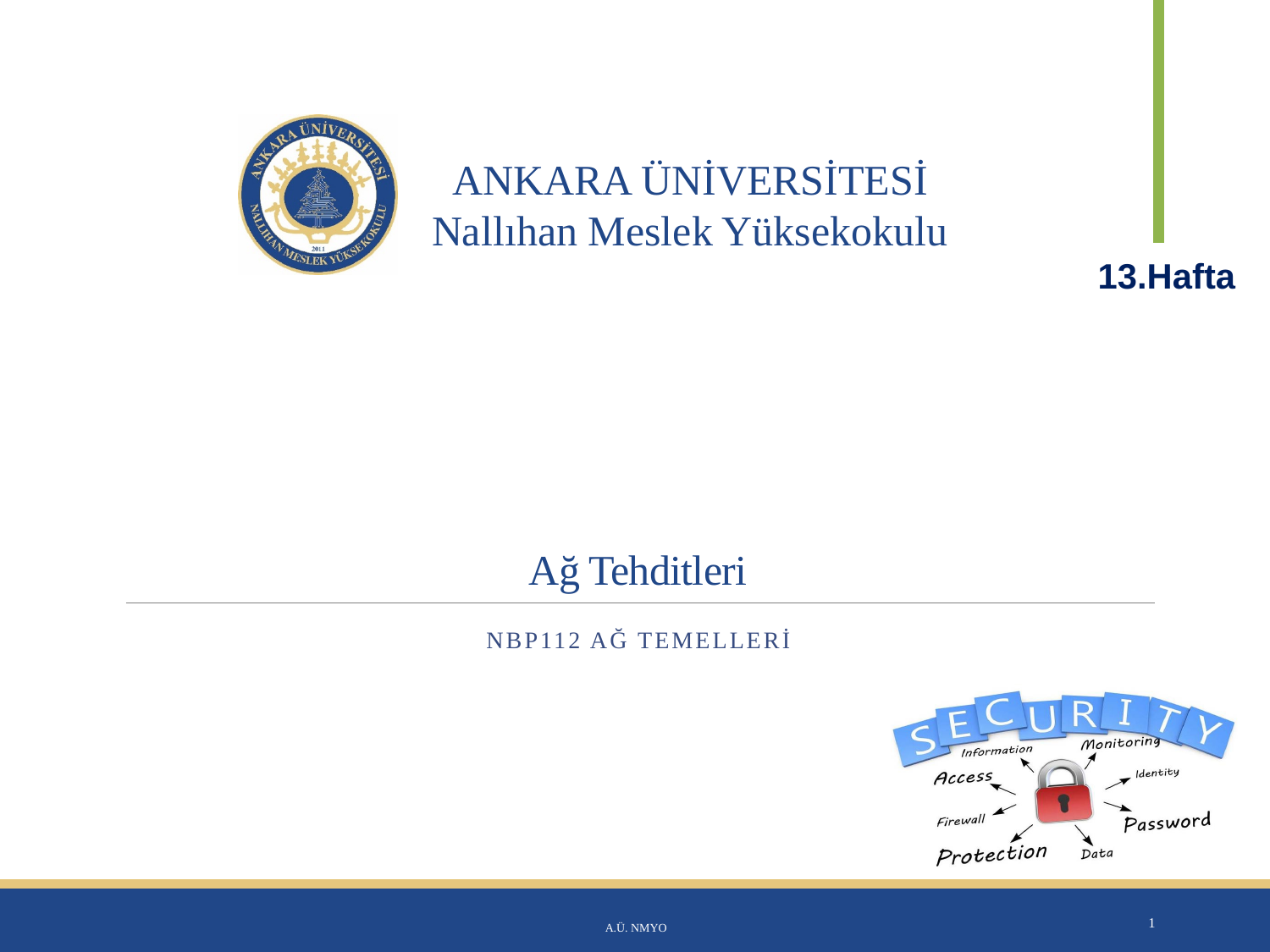

13.Hafta
# Ağ Tehditleri
Nbp112 ağ temelleri

A.Ü. NMYO
1